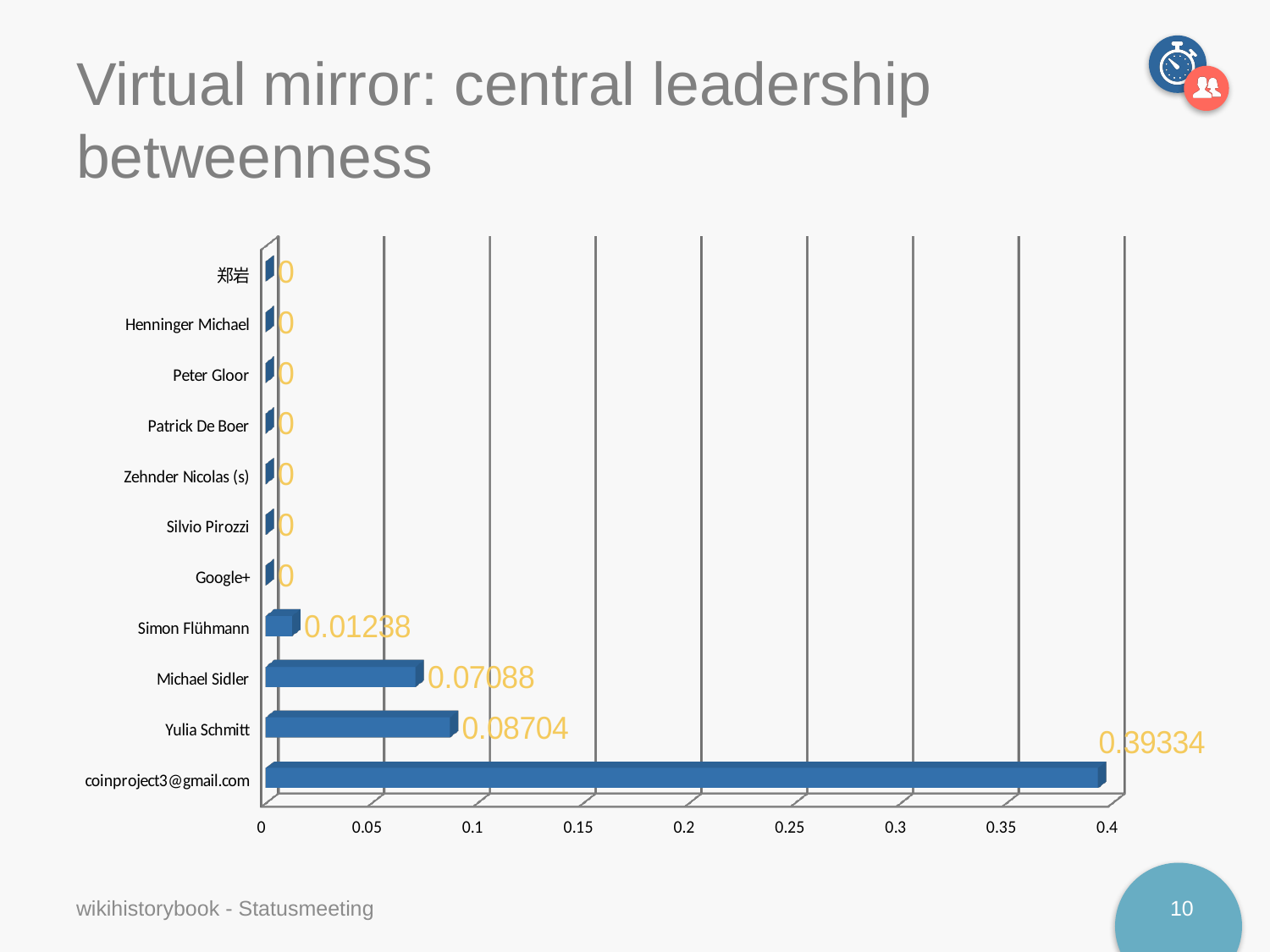

# Virtual mirror: central leadership betweenness

[unsupported chart]

wikihistorybook - Statusmeeting
10